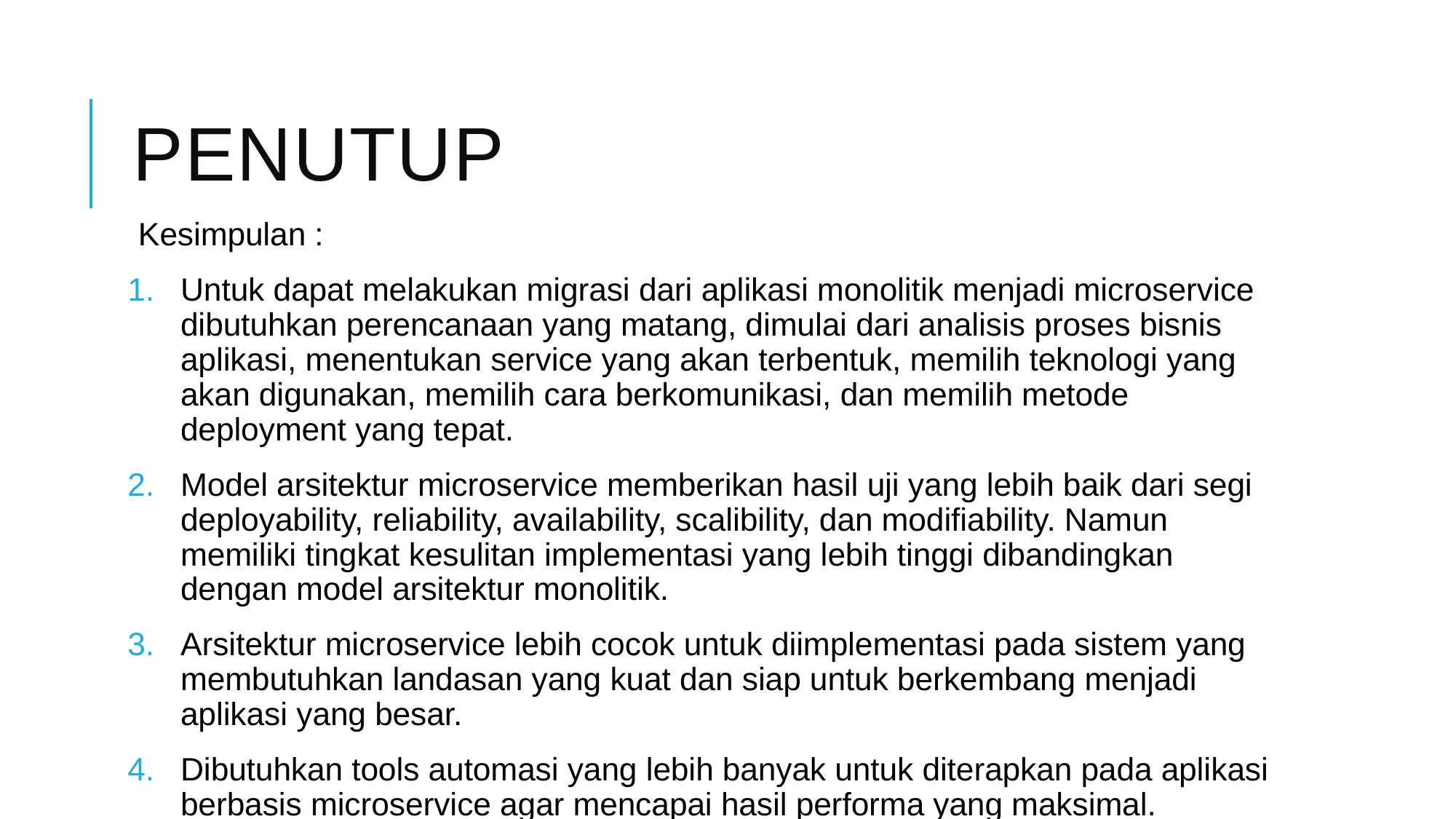

# Penutup
Kesimpulan :
Untuk dapat melakukan migrasi dari aplikasi monolitik menjadi microservice dibutuhkan perencanaan yang matang, dimulai dari analisis proses bisnis aplikasi, menentukan service yang akan terbentuk, memilih teknologi yang akan digunakan, memilih cara berkomunikasi, dan memilih metode deployment yang tepat.
Model arsitektur microservice memberikan hasil uji yang lebih baik dari segi deployability, reliability, availability, scalibility, dan modifiability. Namun memiliki tingkat kesulitan implementasi yang lebih tinggi dibandingkan dengan model arsitektur monolitik.
Arsitektur microservice lebih cocok untuk diimplementasi pada sistem yang membutuhkan landasan yang kuat dan siap untuk berkembang menjadi aplikasi yang besar.
Dibutuhkan tools automasi yang lebih banyak untuk diterapkan pada aplikasi berbasis microservice agar mencapai hasil performa yang maksimal.